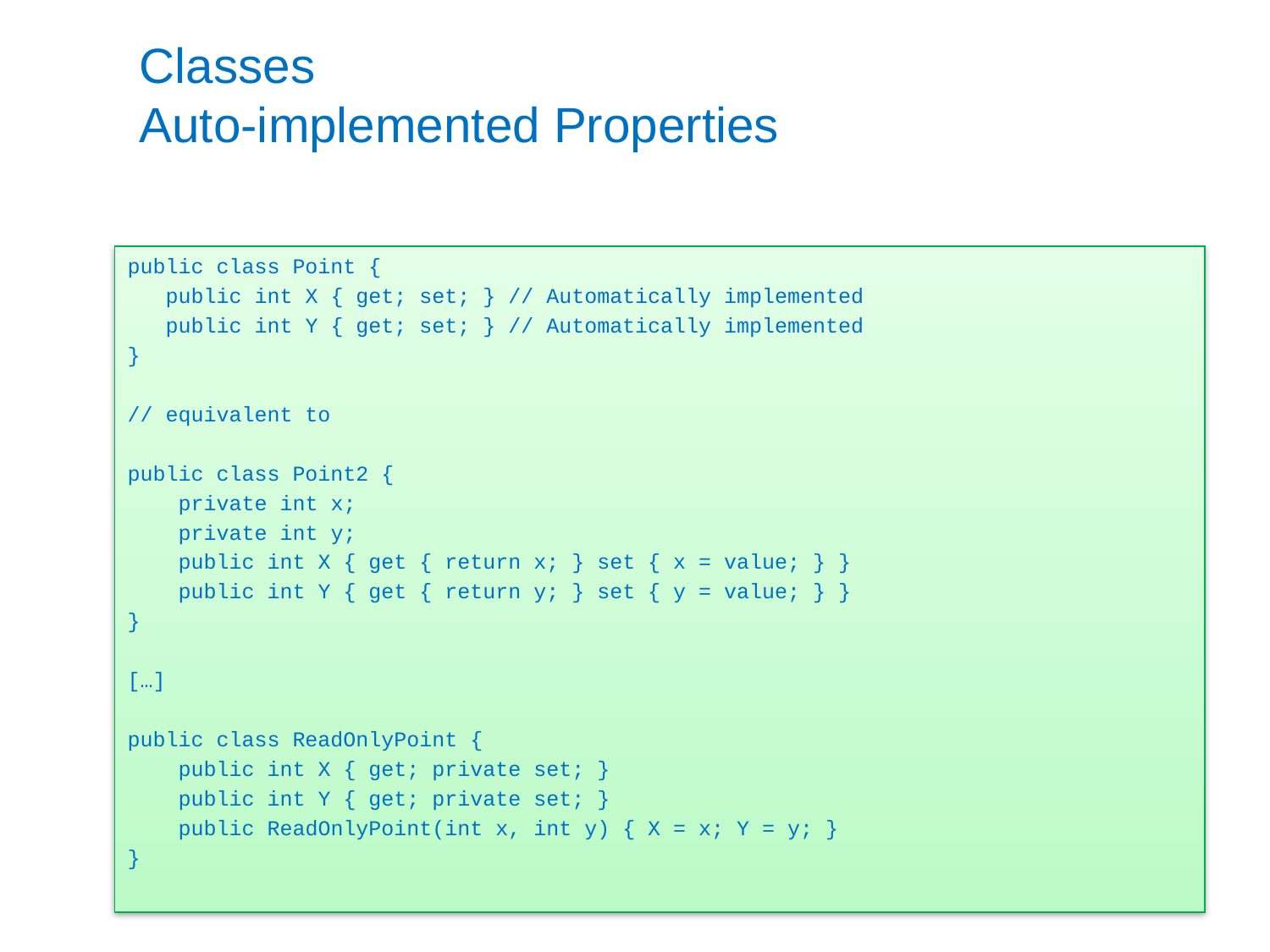

# Classes Auto-implemented Properties
public class Point {
   public int X { get; set; } // Automatically implemented
   public int Y { get; set; } // Automatically implemented
}

// equivalent to

public class Point2 {
    private int x;
    private int y;
    public int X { get { return x; } set { x = value; } }
    public int Y { get { return y; } set { y = value; } }
}

[…]

public class ReadOnlyPoint {
    public int X { get; private set; }
    public int Y { get; private set; }
    public ReadOnlyPoint(int x, int y) { X = x; Y = y; }
}